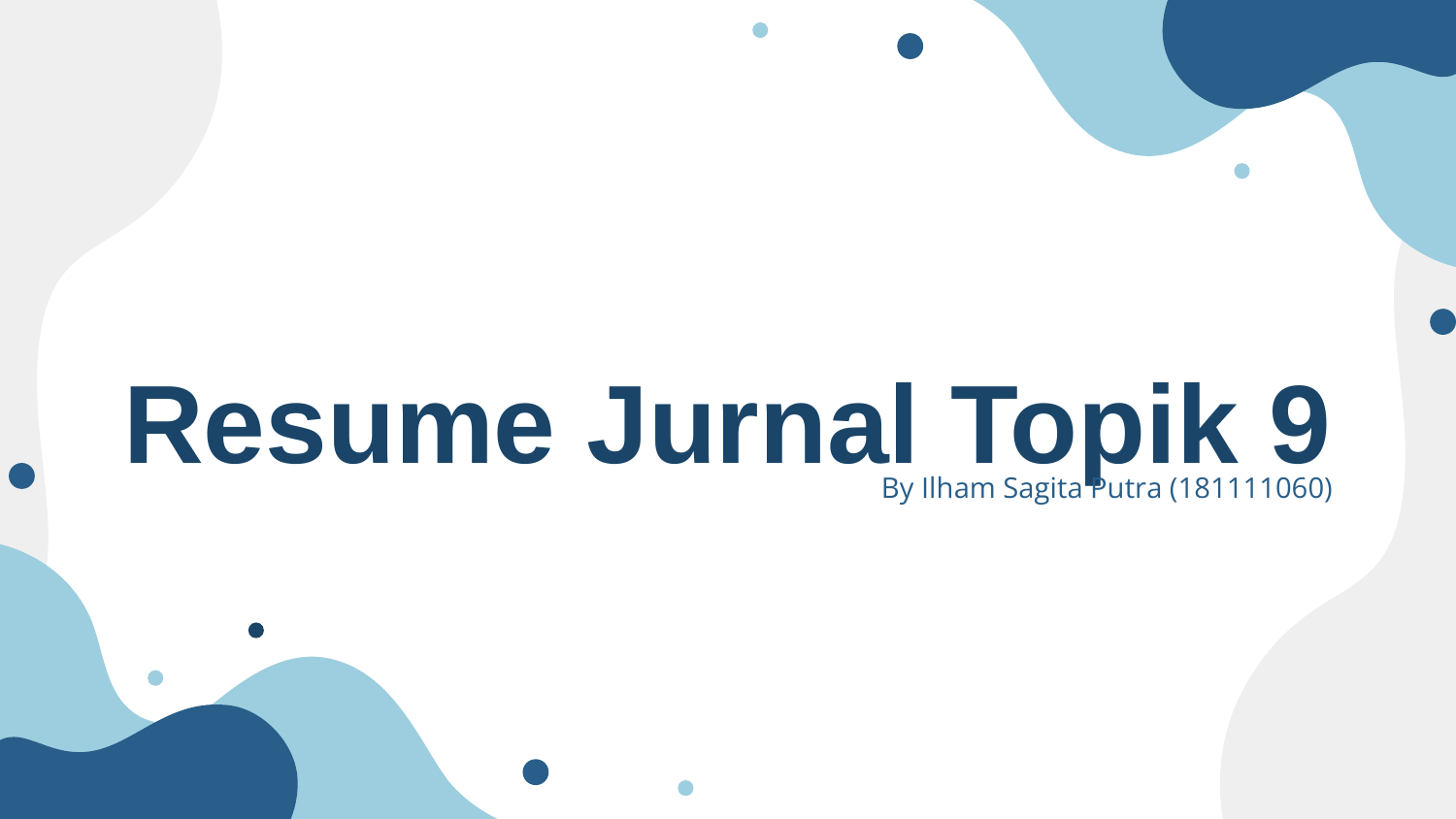

# Resume Jurnal Topik 9
By Ilham Sagita Putra (181111060)